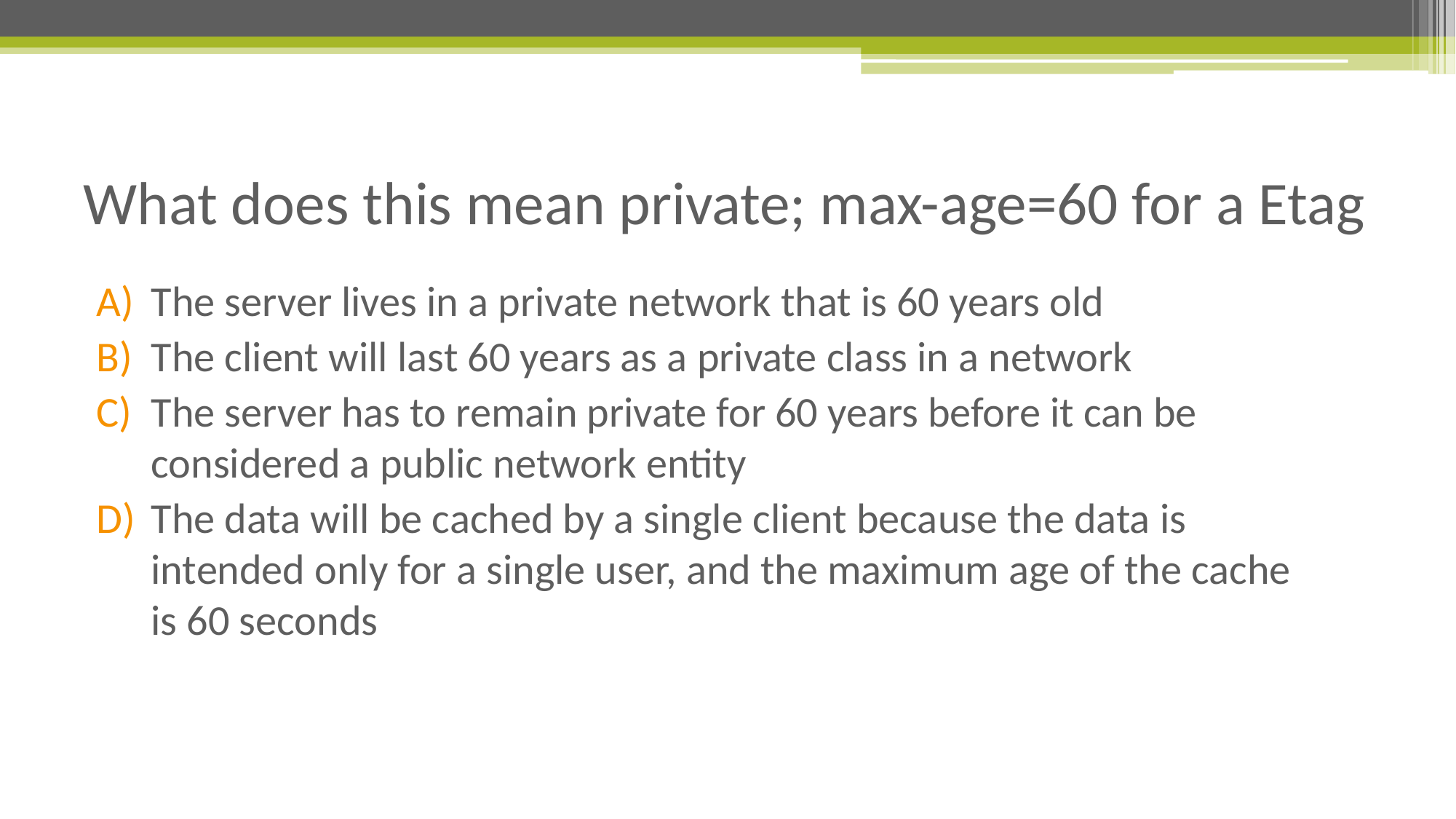

# What does this mean private; max-age=60 for a Etag
The server lives in a private network that is 60 years old
The client will last 60 years as a private class in a network
The server has to remain private for 60 years before it can be considered a public network entity
The data will be cached by a single client because the data is intended only for a single user, and the maximum age of the cache is 60 seconds